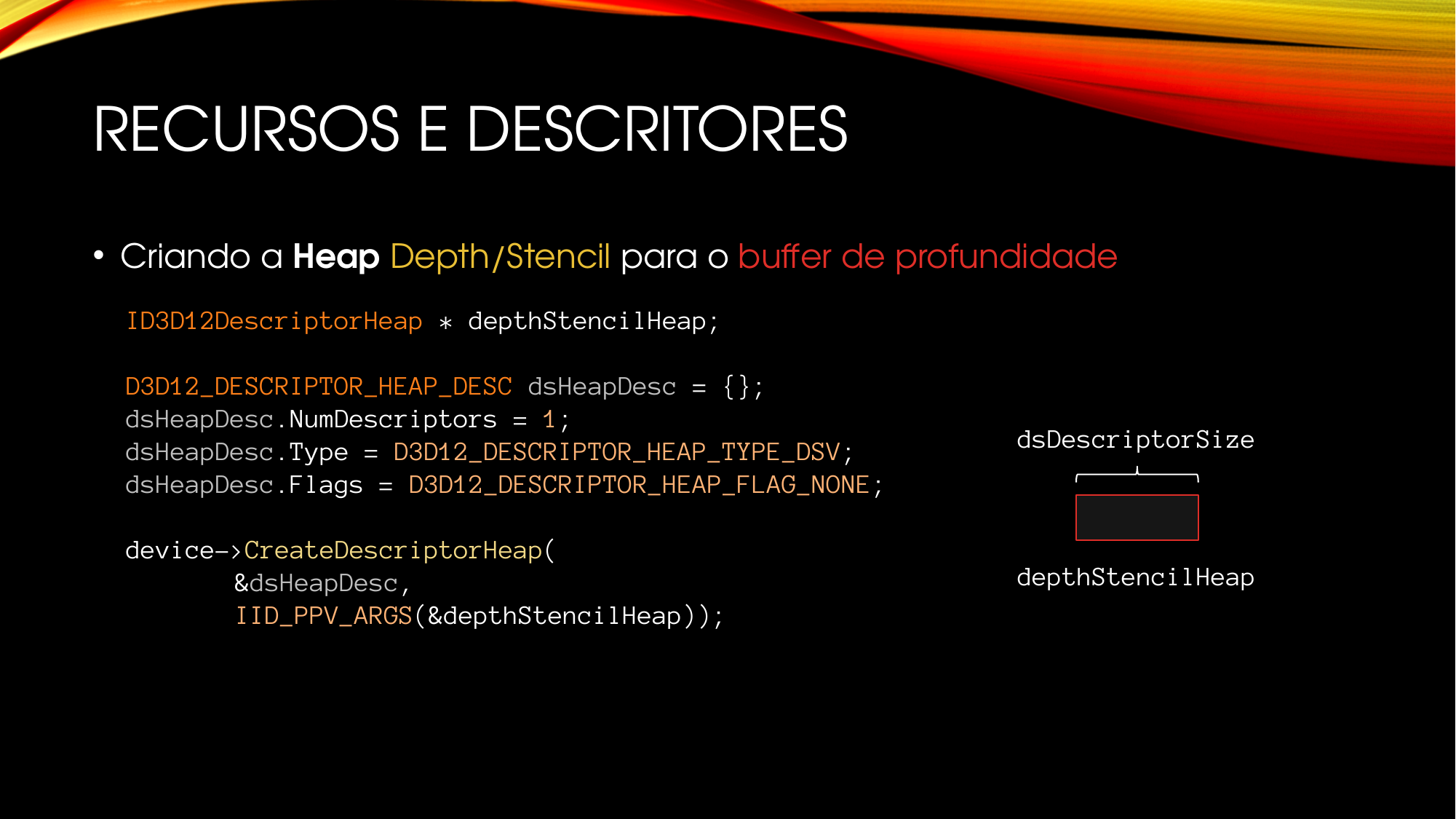

# Recursos e descritores
Criando a Heap Depth/Stencil para o buffer de profundidade
ID3D12DescriptorHeap * depthStencilHeap;

D3D12_DESCRIPTOR_HEAP_DESC dsHeapDesc = {};
dsHeapDesc.NumDescriptors = 1;
dsHeapDesc.Type = D3D12_DESCRIPTOR_HEAP_TYPE_DSV;
dsHeapDesc.Flags = D3D12_DESCRIPTOR_HEAP_FLAG_NONE;

device->CreateDescriptorHeap(
	&dsHeapDesc,
	IID_PPV_ARGS(&depthStencilHeap));

dsDescriptorSize

depthStencilHeap